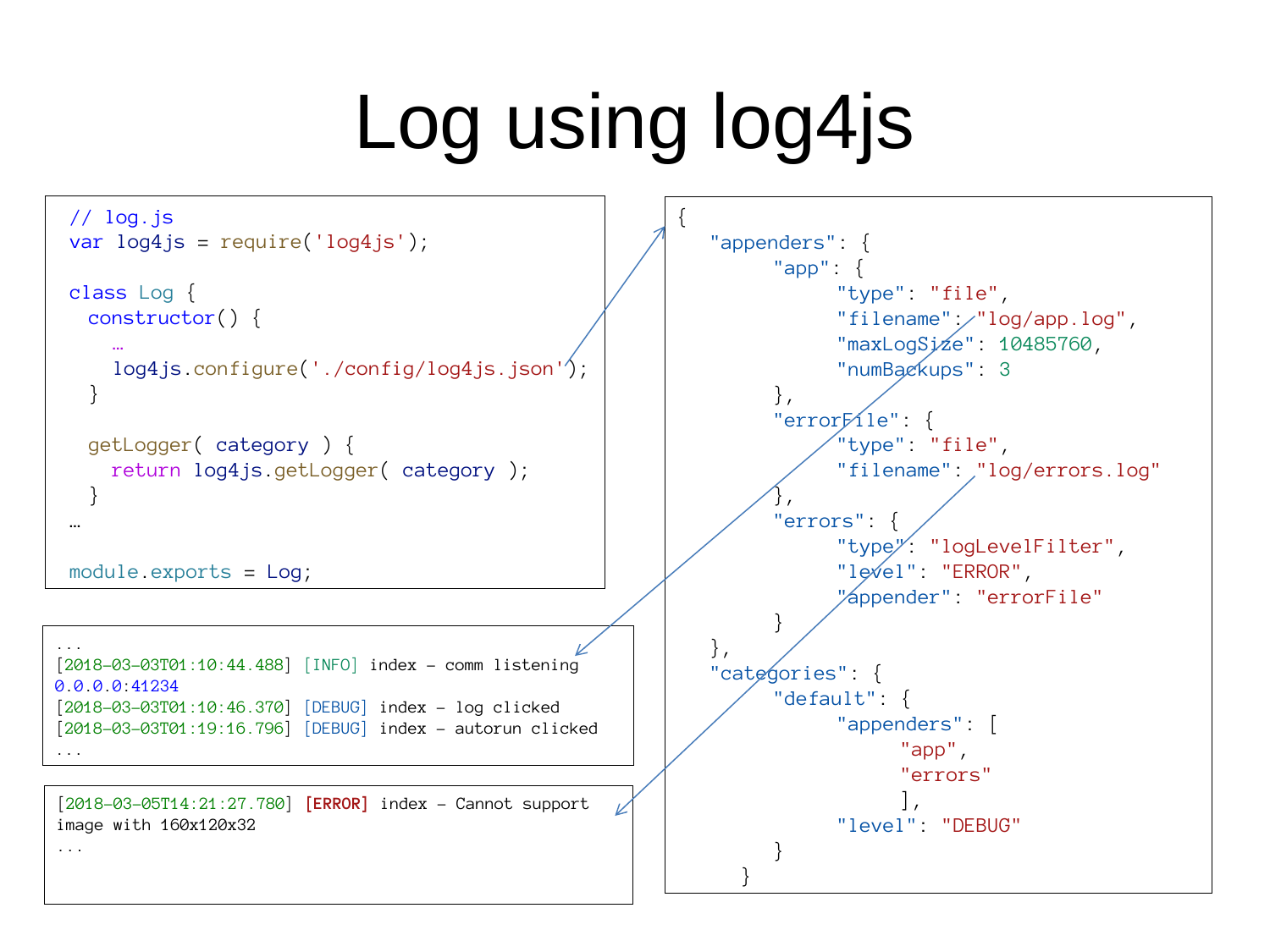

# Log using log4js
// log.js
var log4js = require('log4js');
class Log {
constructor() {
…
log4js.configure('./config/log4js.json');
}
getLogger( category ) {
  return log4js.getLogger( category );
}
…
module.exports = Log;
{
"appenders": {
"app": {
"type": "file",
"filename": "log/app.log",
"maxLogSize": 10485760,
"numBackups": 3
},
"errorFile": {
"type": "file",
"filename": "log/errors.log"
},
"errors": {
"type": "logLevelFilter",
"level": "ERROR",
"appender": "errorFile"
}
},
"categories": {
"default": {
"appenders": [
"app",
"errors"
],
"level": "DEBUG"
}
}
...
[2018-03-03T01:10:44.488] [INFO] index - comm listening 0.0.0.0:41234
[2018-03-03T01:10:46.370] [DEBUG] index - log clicked
[2018-03-03T01:19:16.796] [DEBUG] index - autorun clicked
...
[2018-03-05T14:21:27.780] [ERROR] index - Cannot support image with 160x120x32
...